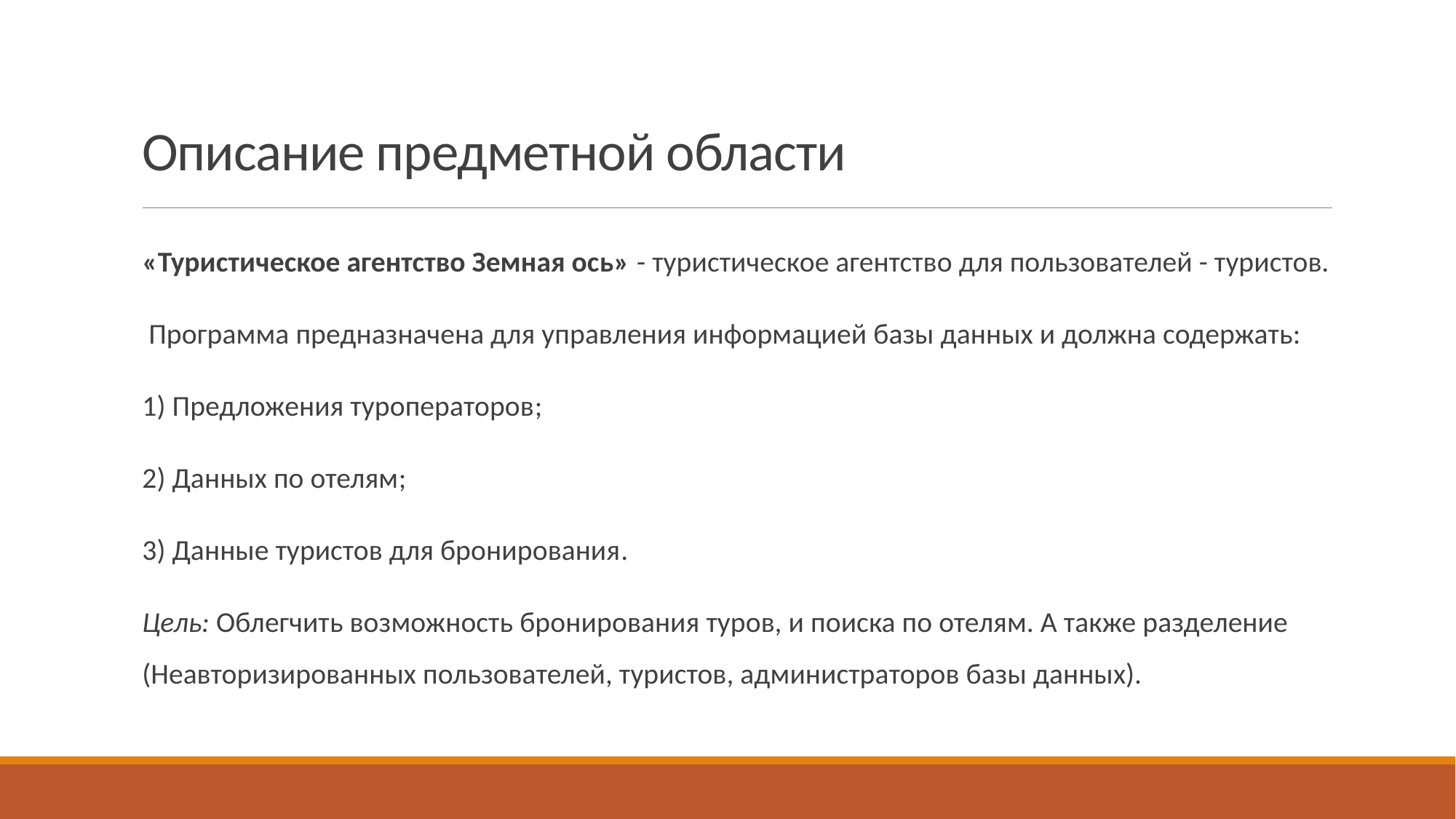

# Описание предметной области
«Туристическое агентство Земная ось» - туристическое агентство для пользователей - туристов.
 Программа предназначена для управления информацией базы данных и должна содержать:
1) Предложения туроператоров;
2) Данных по отелям;
3) Данные туристов для бронирования.
Цель: Облегчить возможность бронирования туров, и поиска по отелям. А также разделение (Неавторизированных пользователей, туристов, администраторов базы данных).